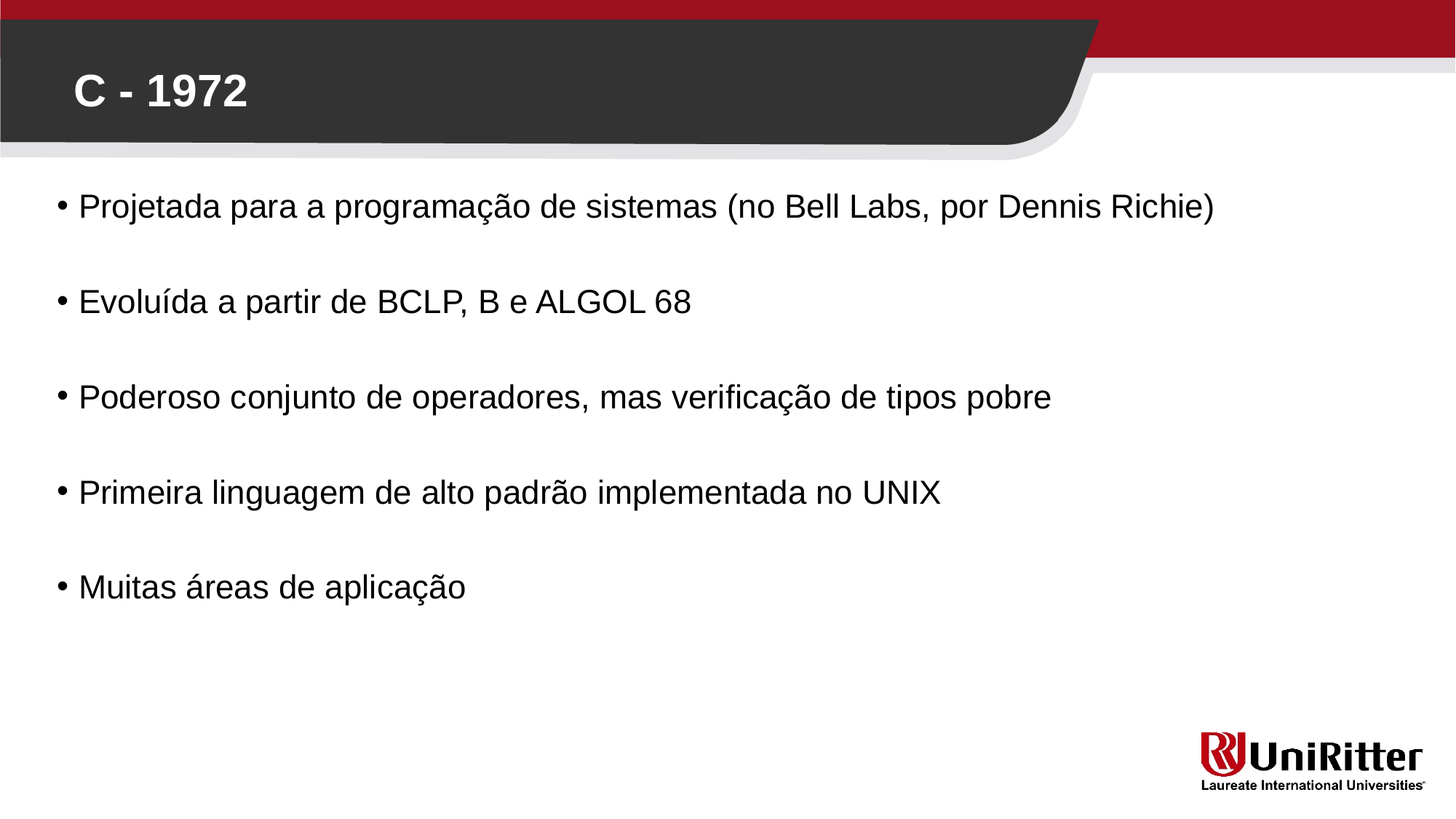

C - 1972
Projetada para a programação de sistemas (no Bell Labs, por Dennis Richie)

Evoluída a partir de BCLP, B e ALGOL 68

Poderoso conjunto de operadores, mas verificação de tipos pobre

Primeira linguagem de alto padrão implementada no UNIX

Muitas áreas de aplicação